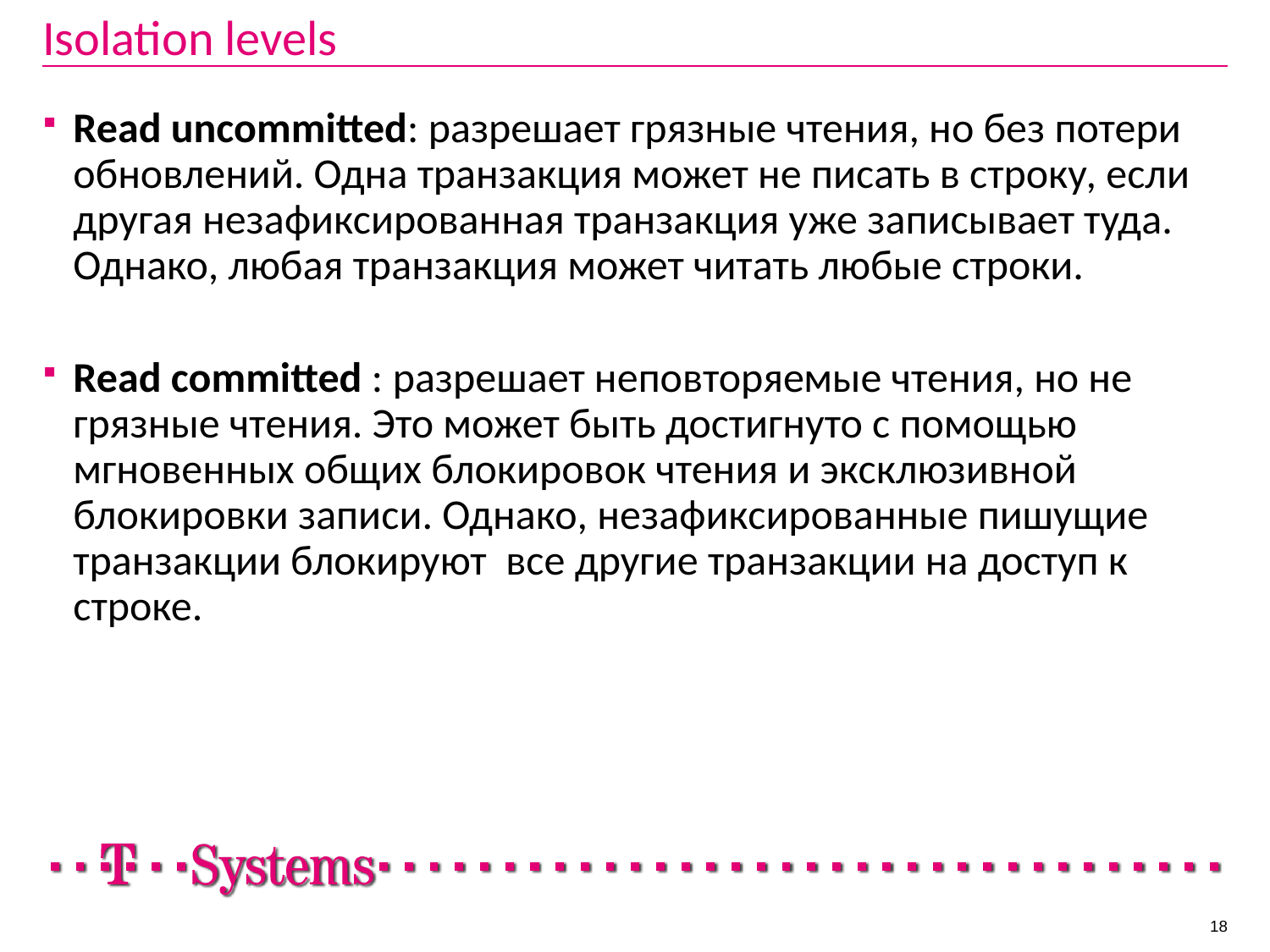

# Isolation levels
Read uncommitted: разрешает грязные чтения, но без потери обновлений. Одна транзакция может не писать в строку, если другая незафиксированная транзакция уже записывает туда. Однако, любая транзакция может читать любые строки.

Read committed : разрешает неповторяемые чтения, но не грязные чтения. Это может быть достигнуто с помощью мгновенных общих блокировок чтения и эксклюзивной блокировки записи. Однако, незафиксированные пишущие транзакции блокируют  все другие транзакции на доступ к строке.

18